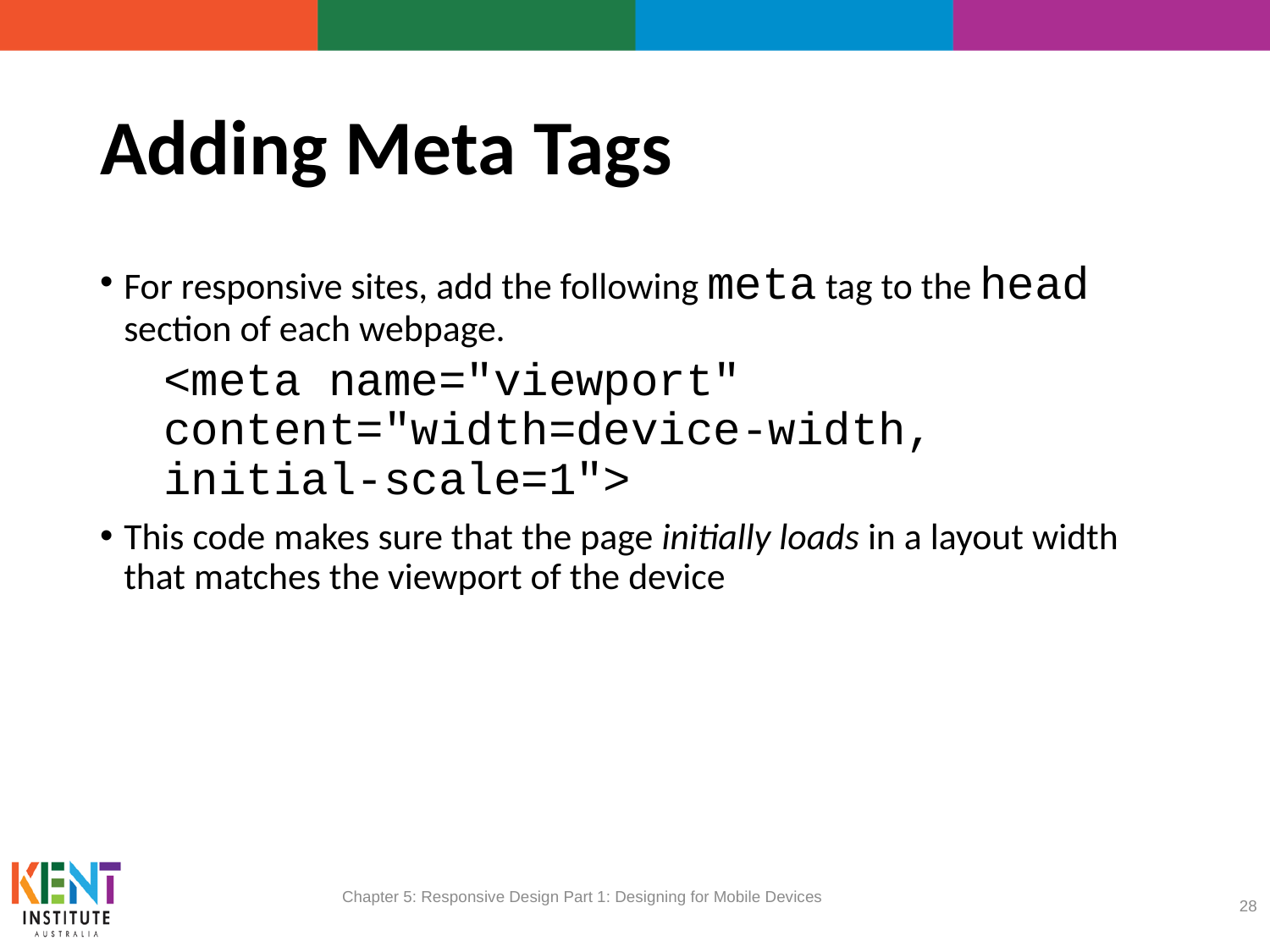

# Adding Meta Tags
For responsive sites, add the following meta tag to the head section of each webpage.
<meta name="viewport" content="width=device-width, initial-scale=1">
This code makes sure that the page initially loads in a layout width that matches the viewport of the device
Chapter 5: Responsive Design Part 1: Designing for Mobile Devices

28